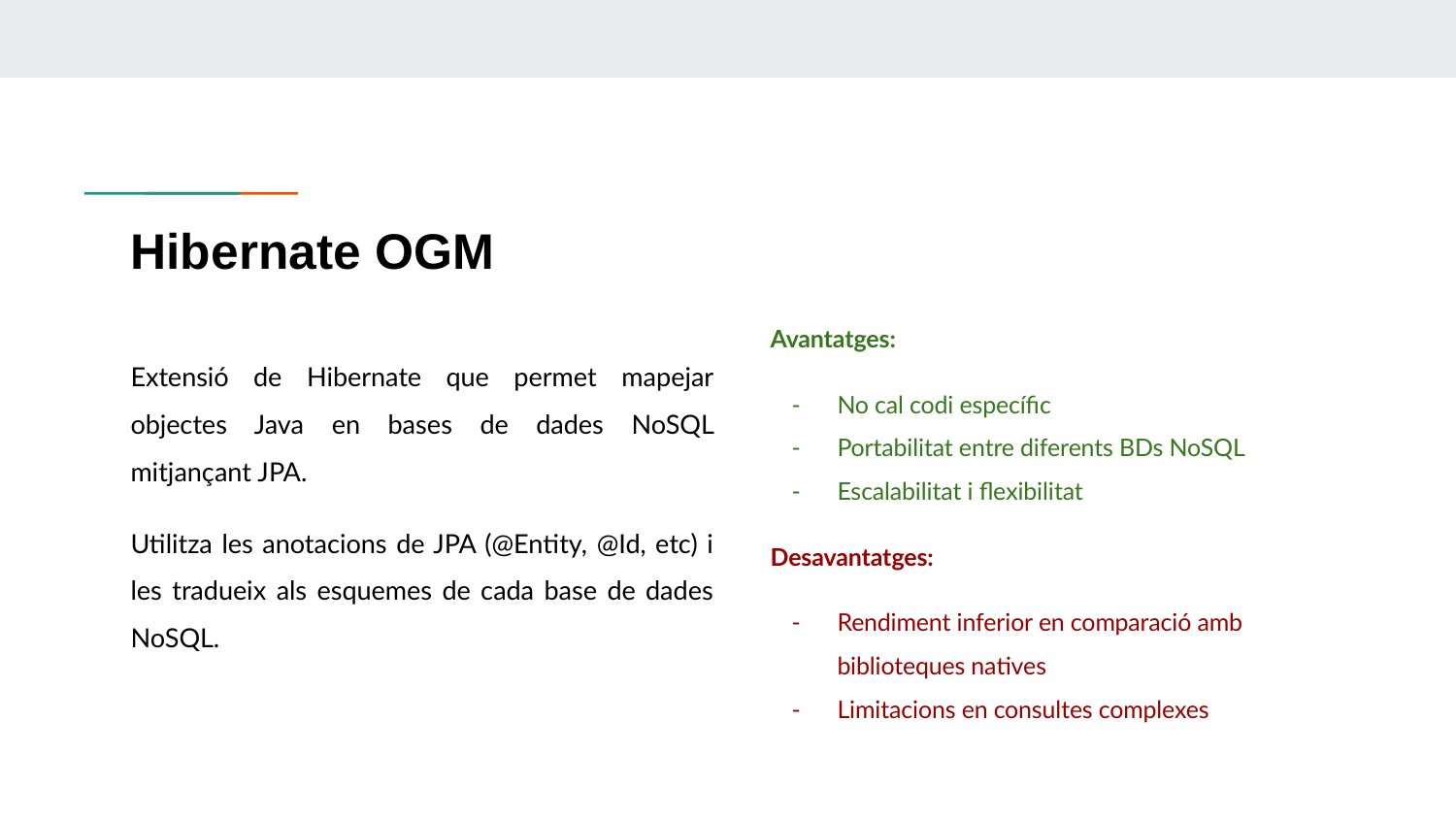

# Hibernate OGM
Avantatges:
No cal codi específic
Portabilitat entre diferents BDs NoSQL
Escalabilitat i flexibilitat
Desavantatges:
Rendiment inferior en comparació amb biblioteques natives
Limitacions en consultes complexes
Extensió de Hibernate que permet mapejar objectes Java en bases de dades NoSQL mitjançant JPA.
Utilitza les anotacions de JPA (@Entity, @Id, etc) i les tradueix als esquemes de cada base de dades NoSQL.